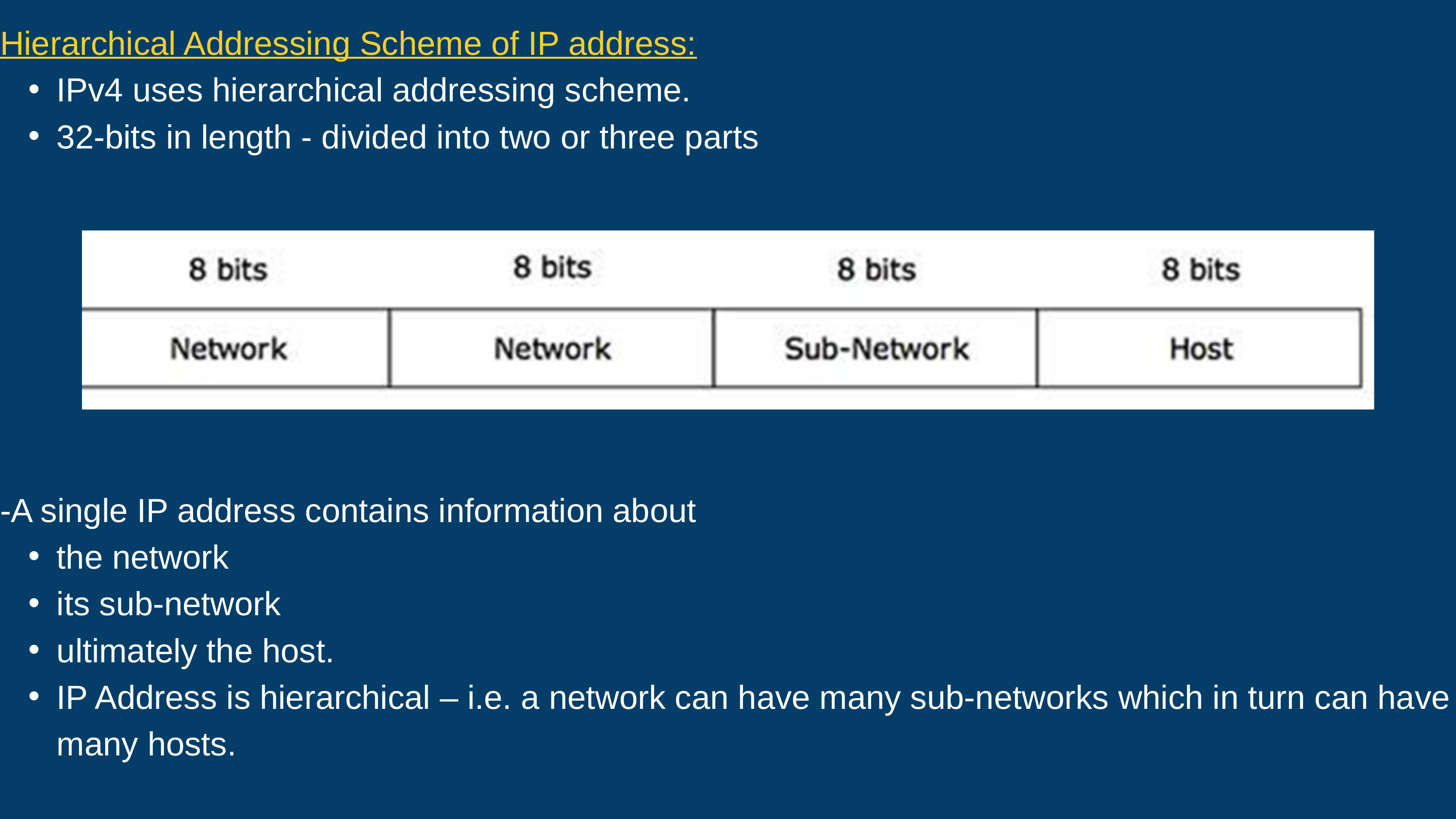

Hierarchical Addressing Scheme of IP address:
IPv4 uses hierarchical addressing scheme.
32-bits in length - divided into two or three parts

-A single IP address contains information about
the network
its sub-network
ultimately the host.
IP Address is hierarchical – i.e. a network can have many sub-networks which in turn can have many hosts.